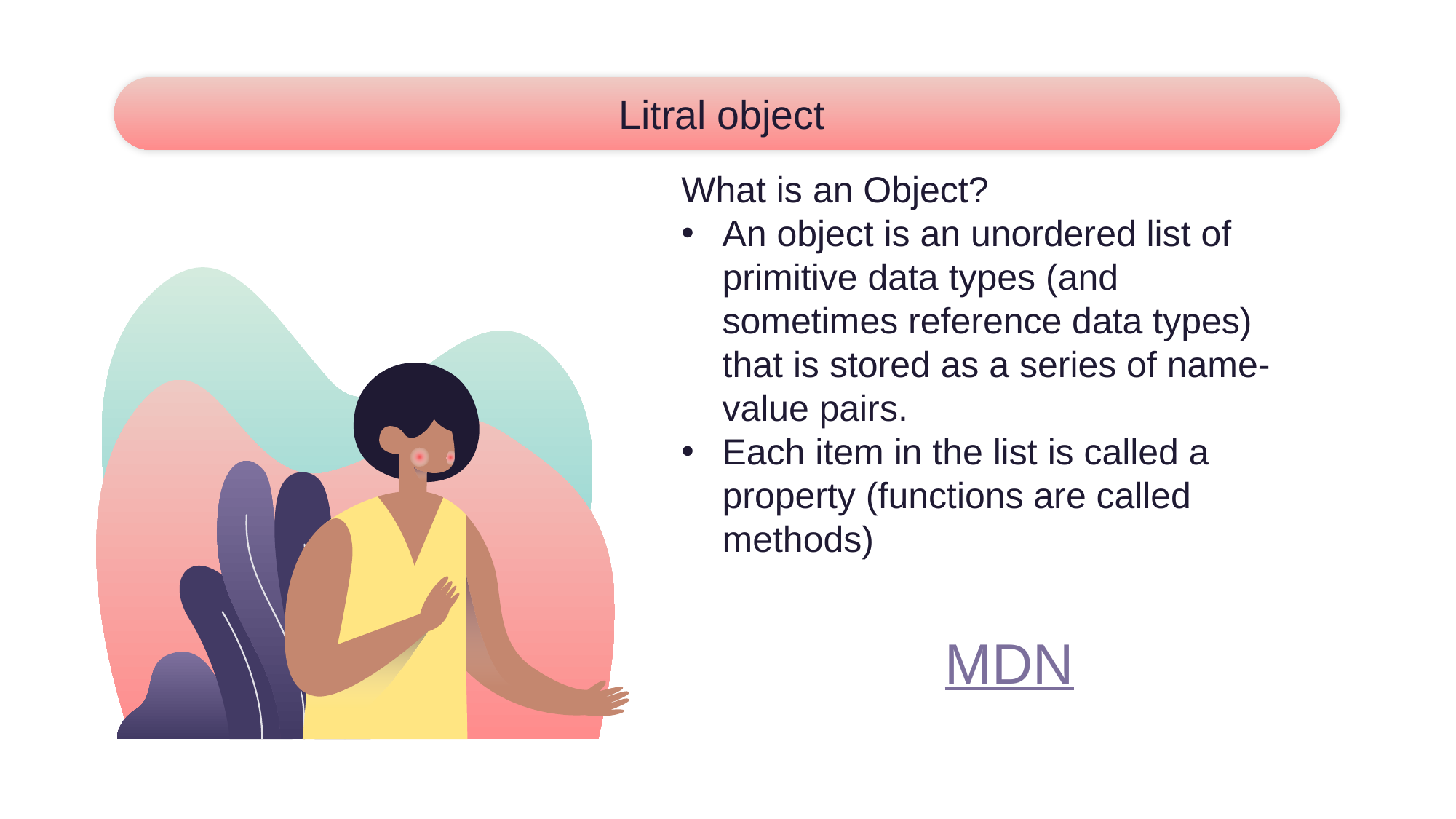

# Litral object
What is an Object?
An object is an unordered list of primitive data types (and sometimes reference data types) that is stored as a series of name-value pairs.
Each item in the list is called a property (functions are called methods)

MDN